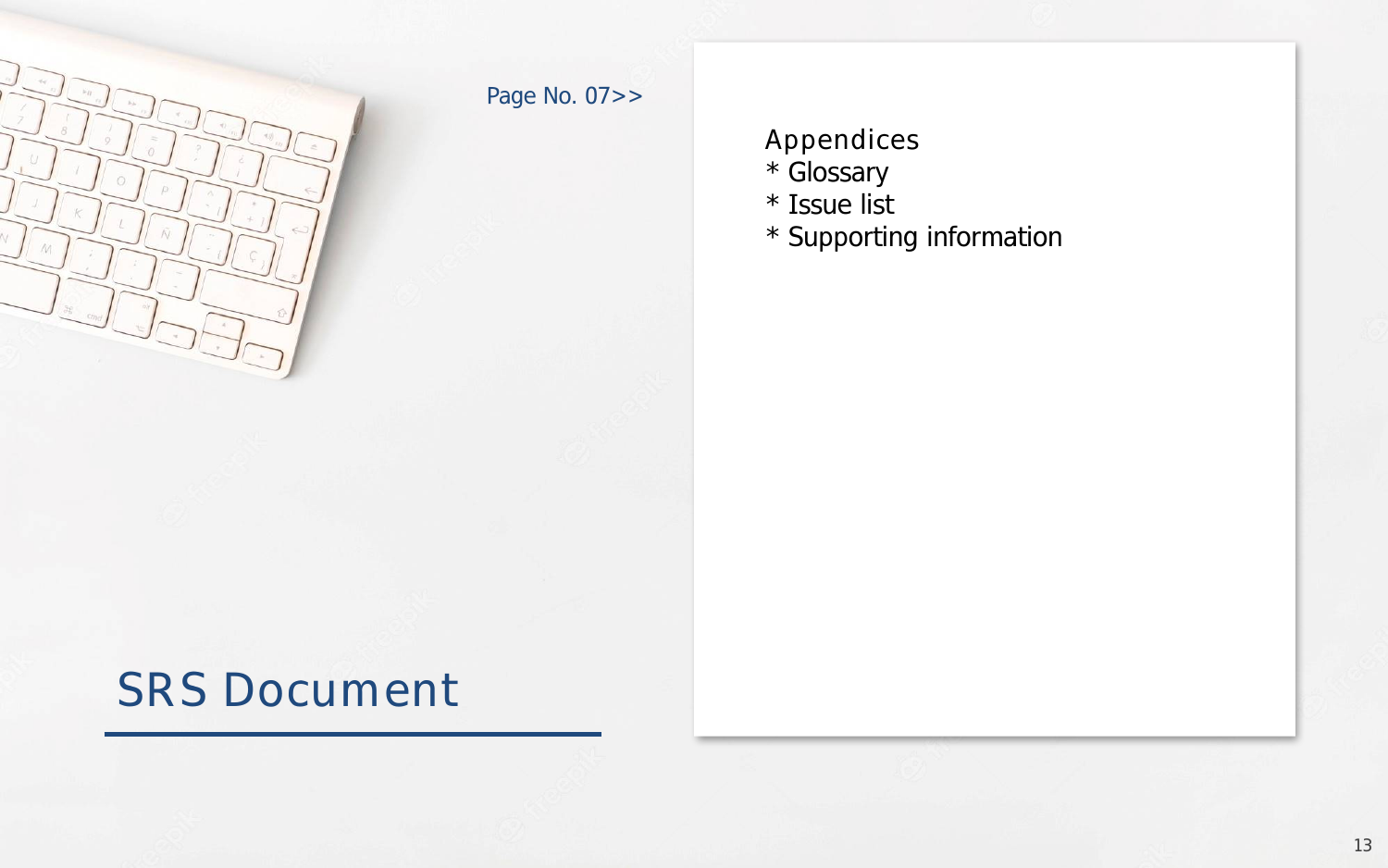

Page No. 07>>
Appendices
* Glossary
* Issue list
* Supporting information
SRS Document
13